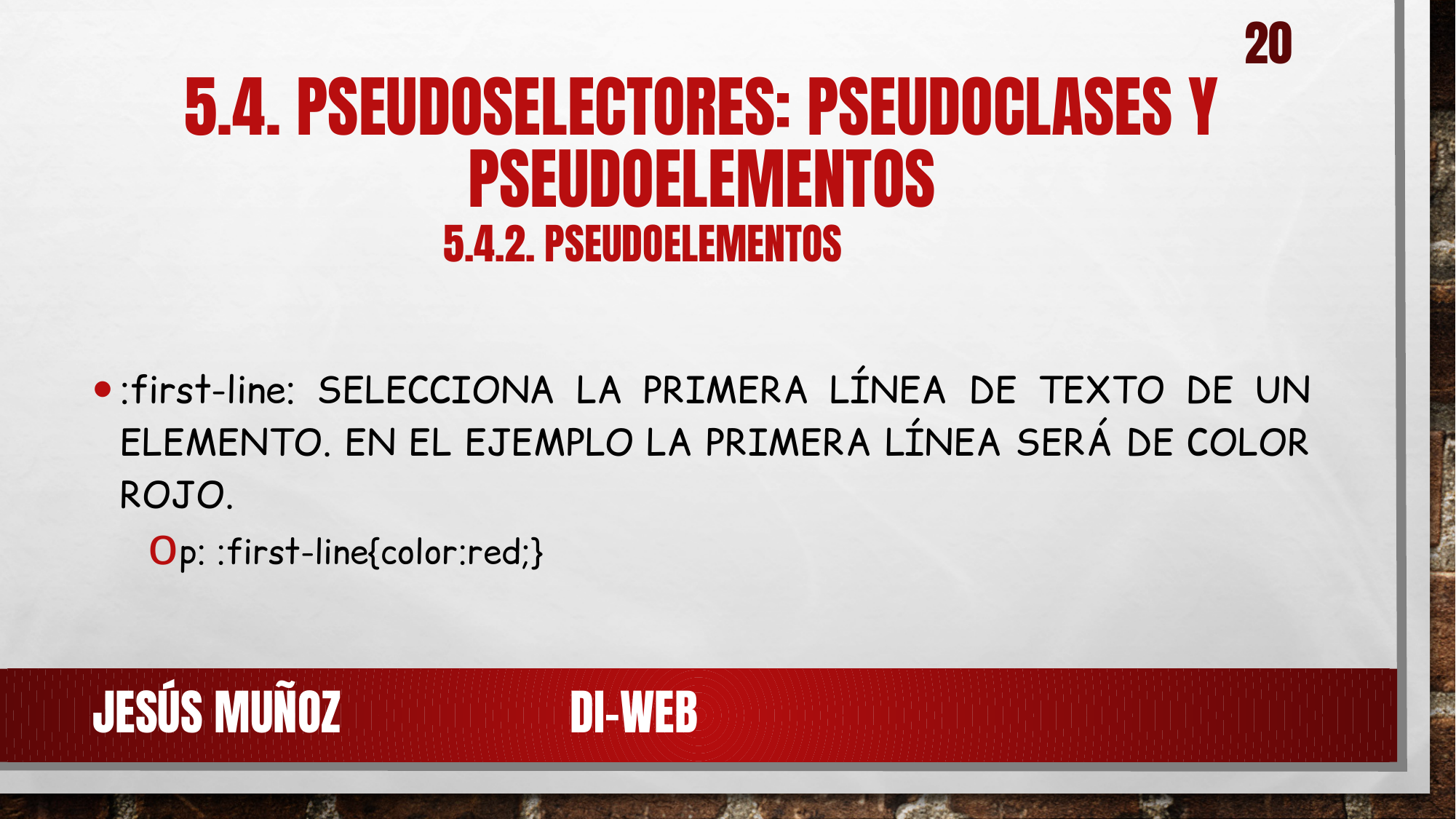

20
# 5.4. pseudoselectores: pseudoclases y pseudoelementos
5.4.2. pseudoelementos
:first-line: SELECCIONA LA PRIMERA LÍNEA DE TEXTO DE UN ELEMENTO. EN EL EJEMPLO LA PRIMERA LÍNEA SERÁ DE COLOR ROJO.
p: :first-line{color:red;}
Jesús Muñoz                    DI-WEB